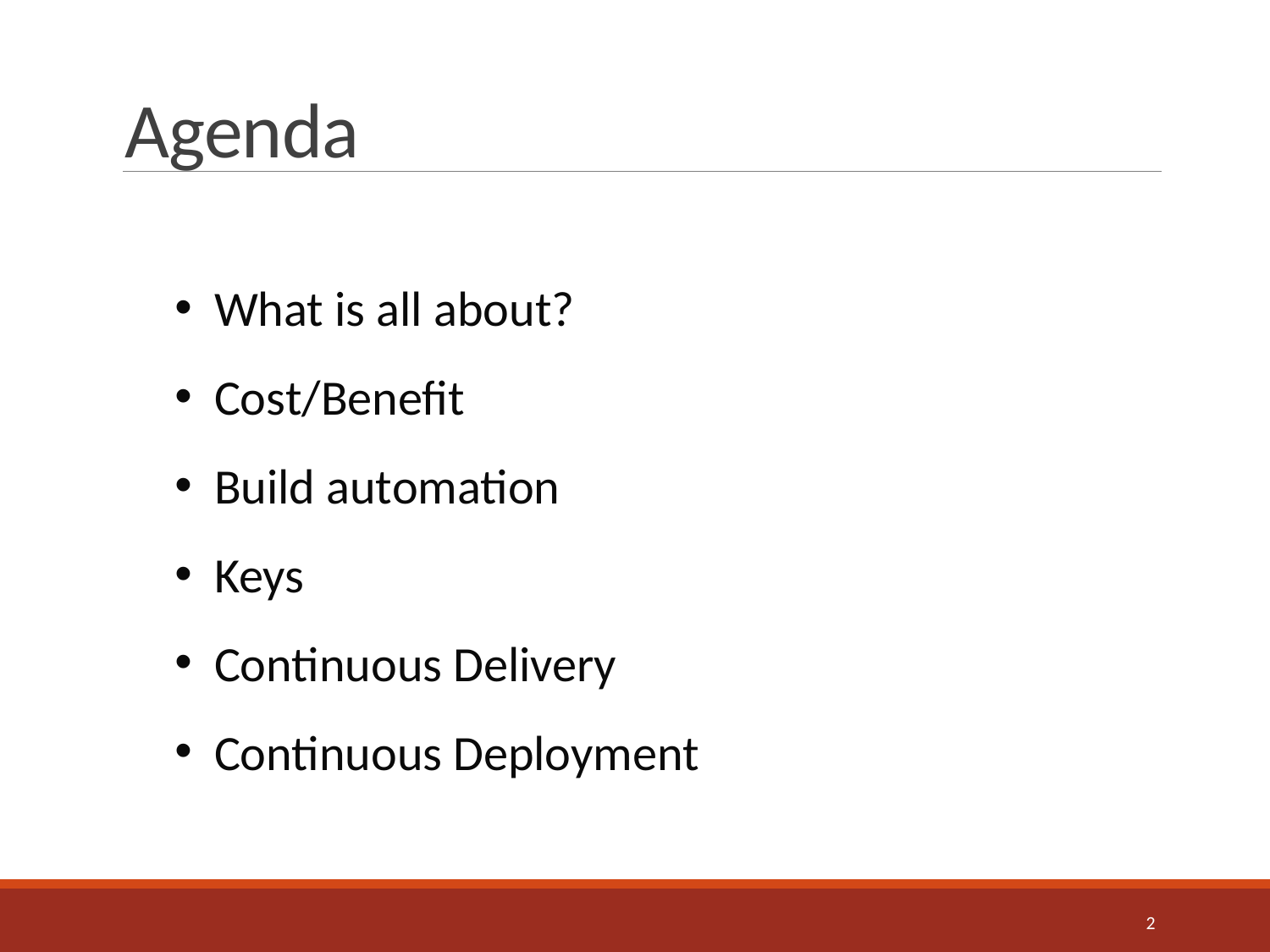

# Agenda
What is all about?
Cost/Benefit
Build automation
Keys
Continuous Delivery
Continuous Deployment
2